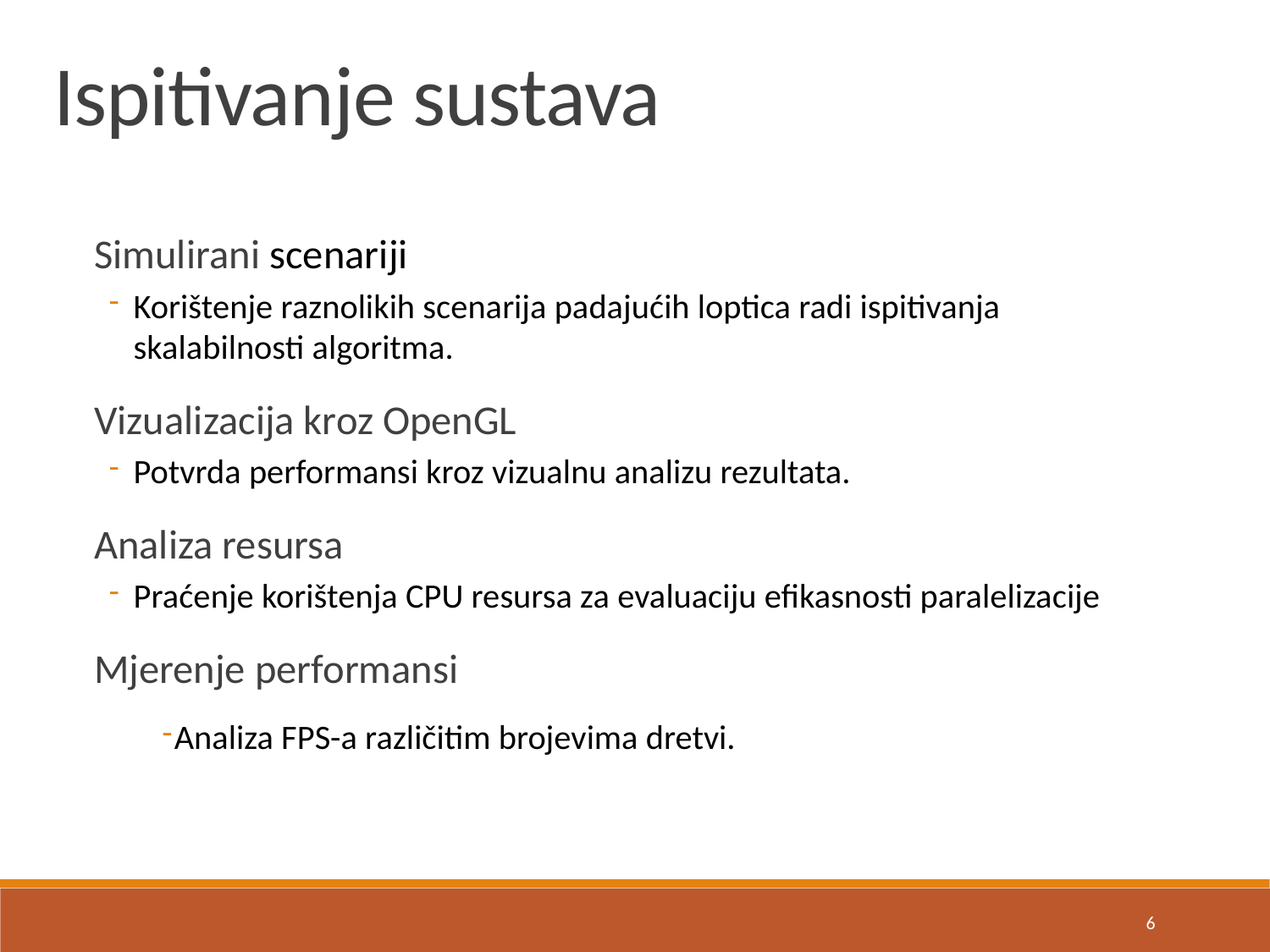

Ispitivanje sustava
Simulirani scenariji
Korištenje raznolikih scenarija padajućih loptica radi ispitivanja skalabilnosti algoritma.
Vizualizacija kroz OpenGL
Potvrda performansi kroz vizualnu analizu rezultata.
Analiza resursa
Praćenje korištenja CPU resursa za evaluaciju efikasnosti paralelizacije
Mjerenje performansi
Analiza FPS-a različitim brojevima dretvi.
6